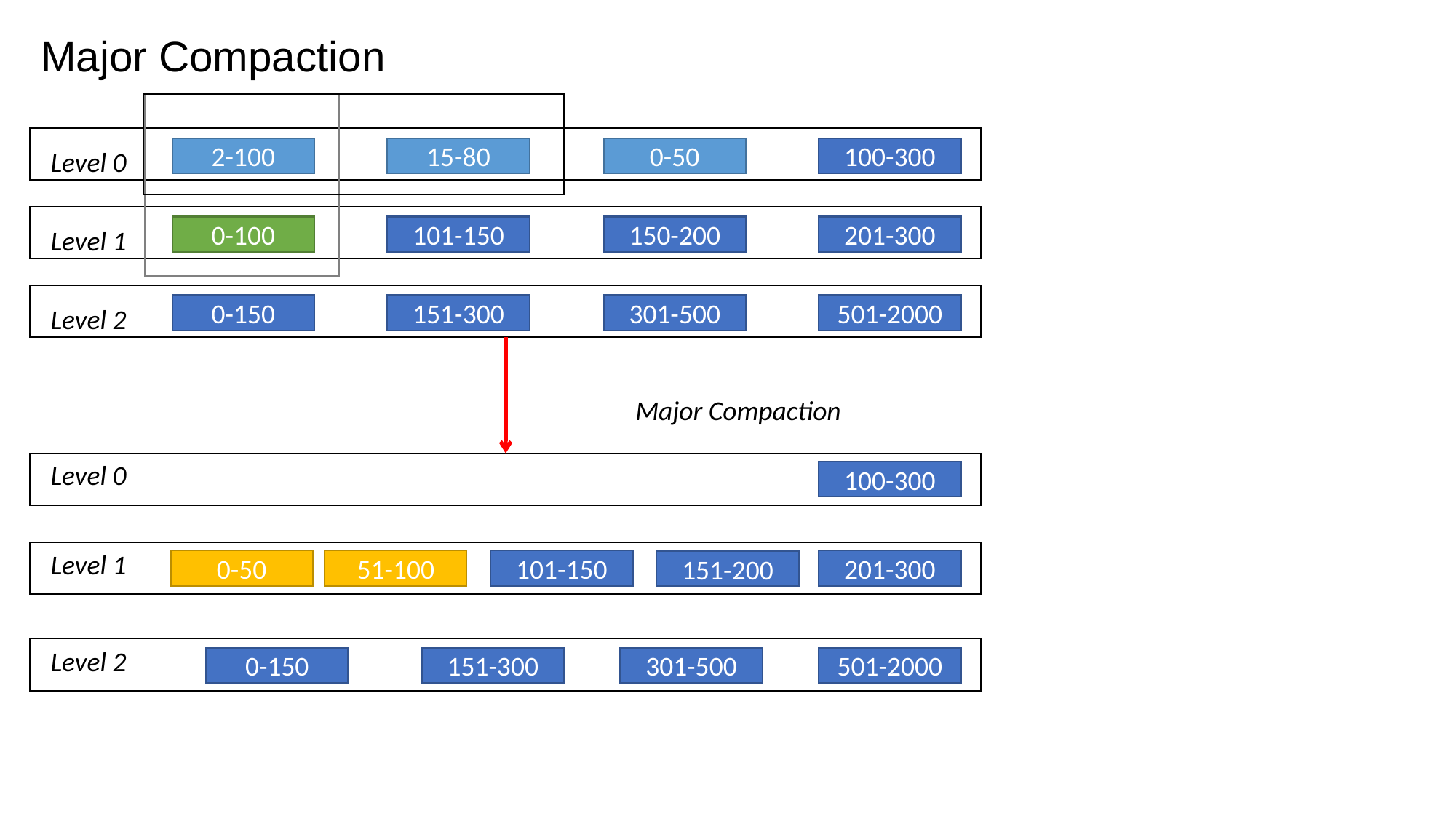

Major Compaction

2-100
15-80
0-50
100-300
Level 0

0-100
101-150
150-200
201-300
Level 1

0-150
151-300
301-500
501-2000
Level 2
Major Compaction
Level 0

100-300

Level 1
0-50
51-100
101-150
201-300
151-200

Level 2
0-150
151-300
301-500
501-2000